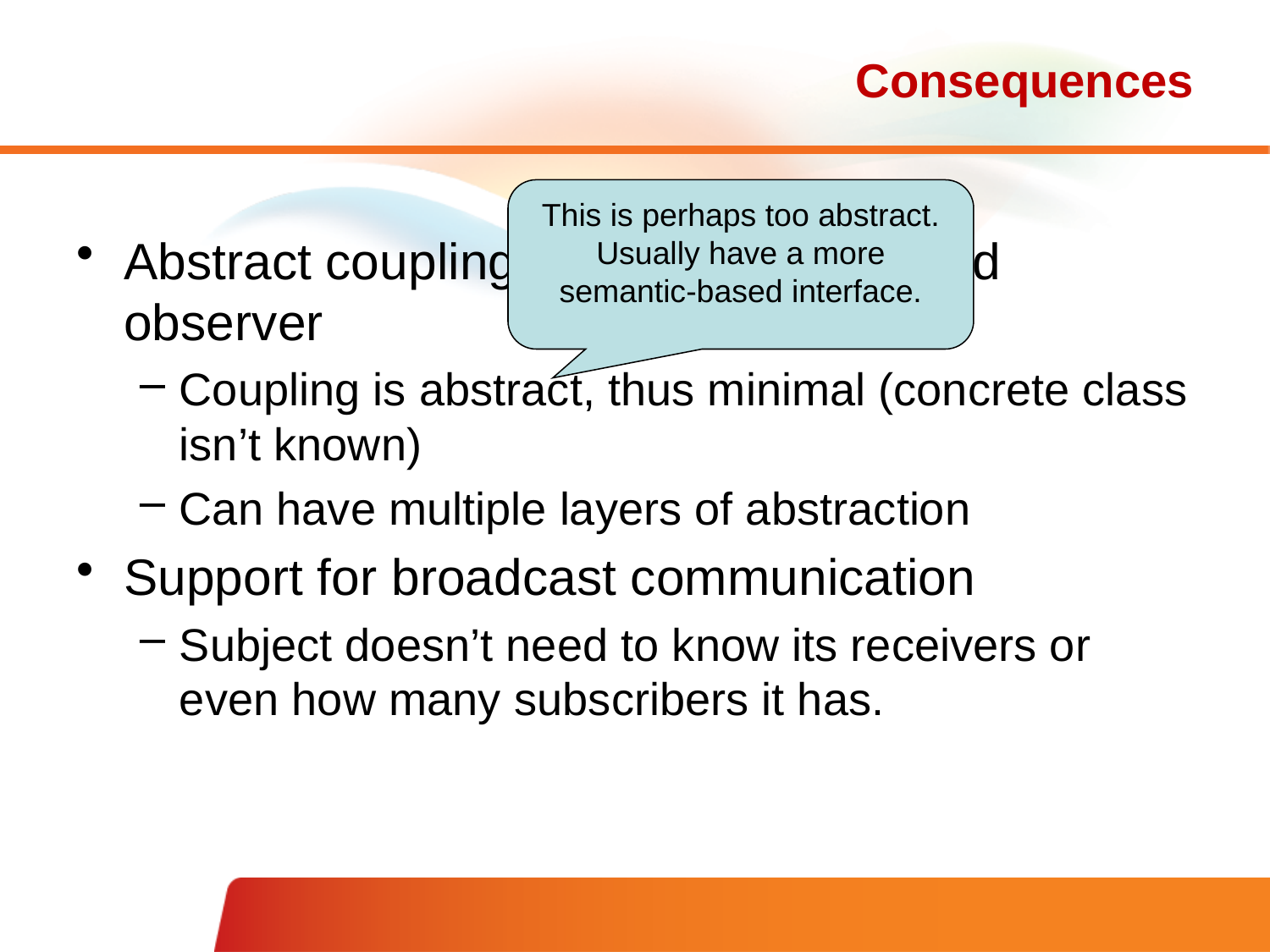

# Consequences
This is perhaps too abstract. Usually have a more semantic-based interface.
Abstract coupling between subject and observer
Coupling is abstract, thus minimal (concrete class isn’t known)
Can have multiple layers of abstraction
Support for broadcast communication
Subject doesn’t need to know its receivers or even how many subscribers it has.